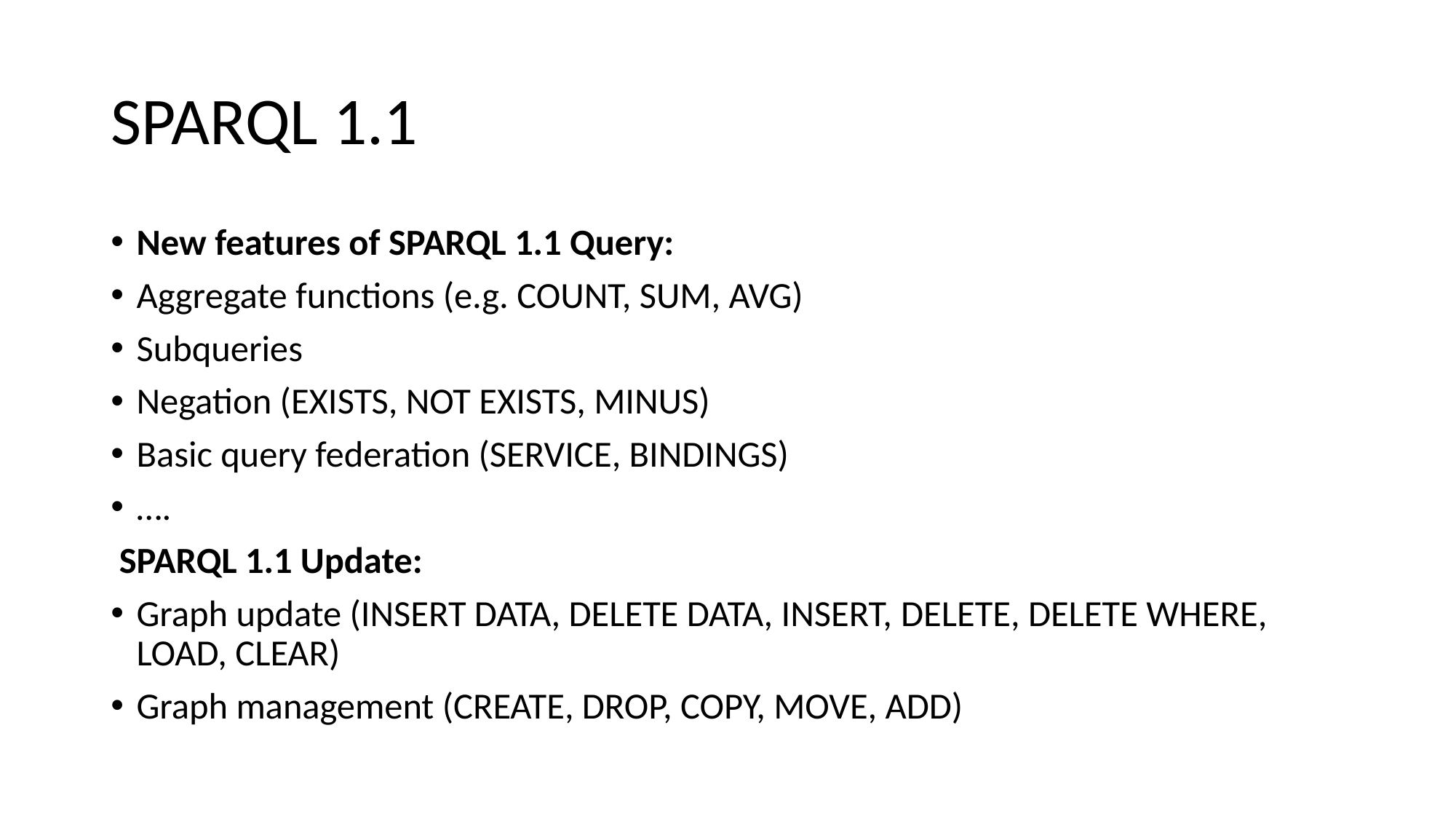

# SPARQL 1.1
New features of SPARQL 1.1 Query:
Aggregate functions (e.g. COUNT, SUM, AVG)
Subqueries
Negation (EXISTS, NOT EXISTS, MINUS)
Basic query federation (SERVICE, BINDINGS)
….
 SPARQL 1.1 Update:
Graph update (INSERT DATA, DELETE DATA, INSERT, DELETE, DELETE WHERE, LOAD, CLEAR)
Graph management (CREATE, DROP, COPY, MOVE, ADD)